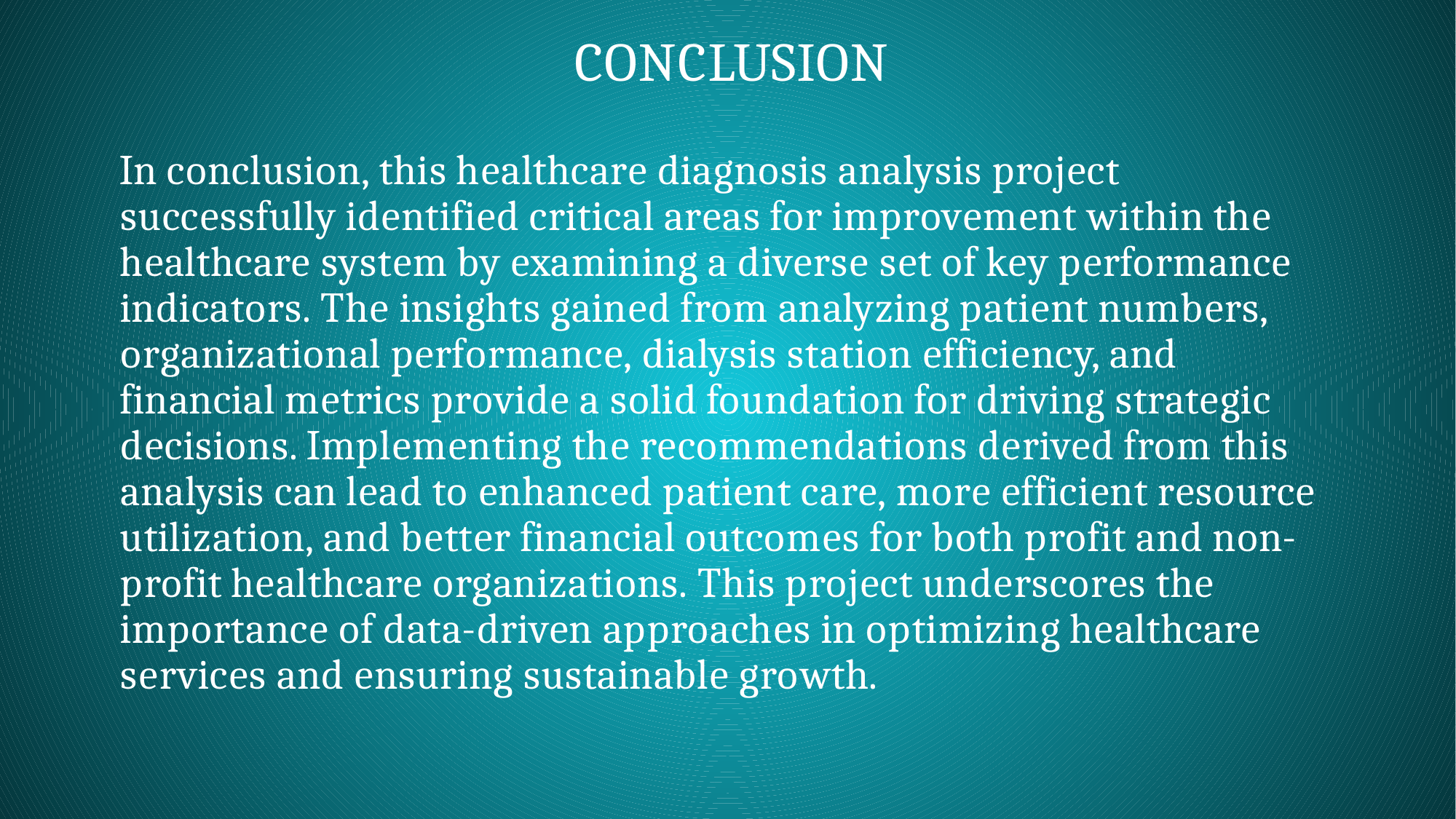

# Conclusion
In conclusion, this healthcare diagnosis analysis project successfully identified critical areas for improvement within the healthcare system by examining a diverse set of key performance indicators. The insights gained from analyzing patient numbers, organizational performance, dialysis station efficiency, and financial metrics provide a solid foundation for driving strategic decisions. Implementing the recommendations derived from this analysis can lead to enhanced patient care, more efficient resource utilization, and better financial outcomes for both profit and non-profit healthcare organizations. This project underscores the importance of data-driven approaches in optimizing healthcare services and ensuring sustainable growth.